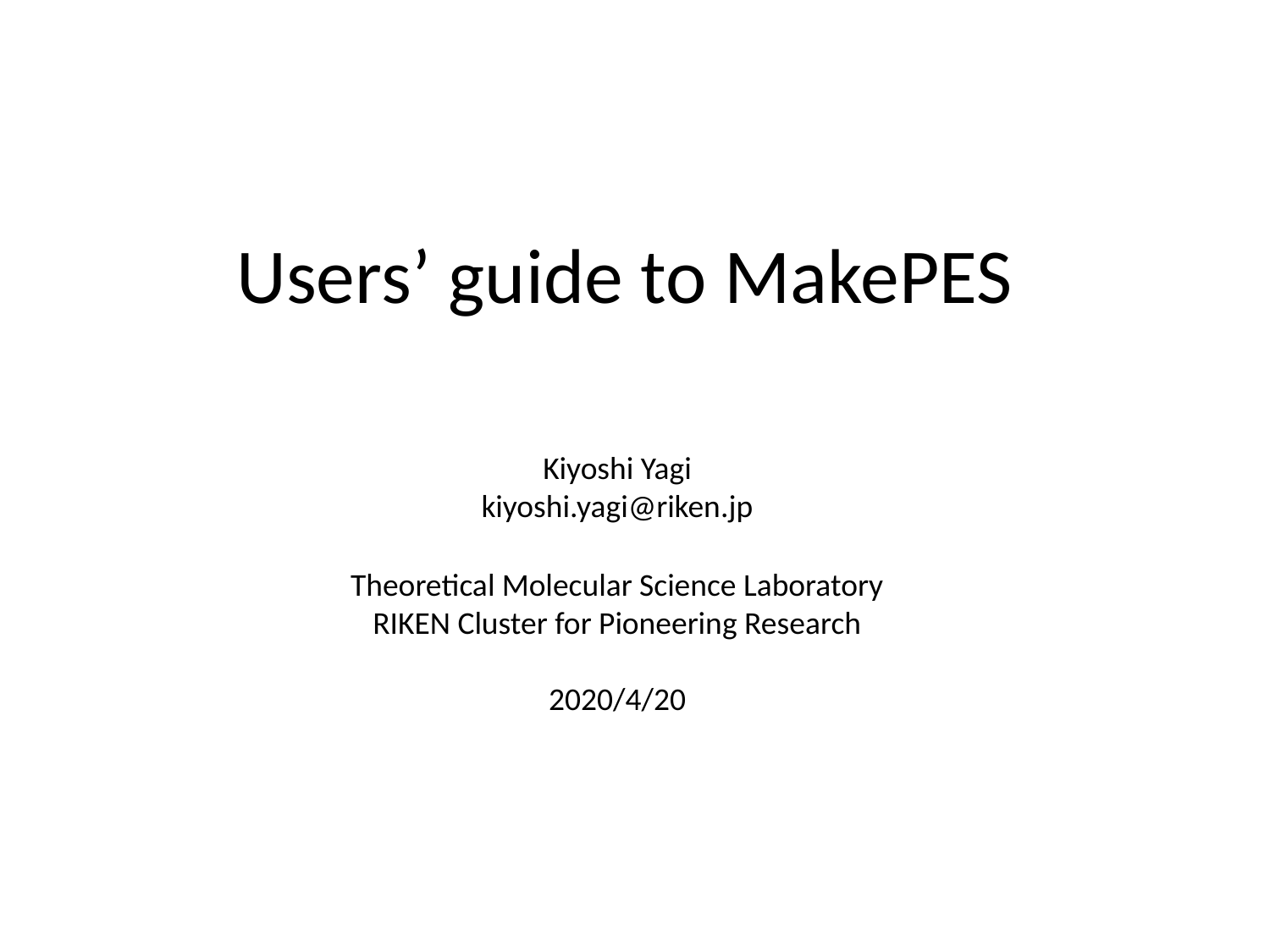

Users’ guide to MakePES
Kiyoshi Yagi
kiyoshi.yagi@riken.jp
Theoretical Molecular Science Laboratory
RIKEN Cluster for Pioneering Research

2020/4/20